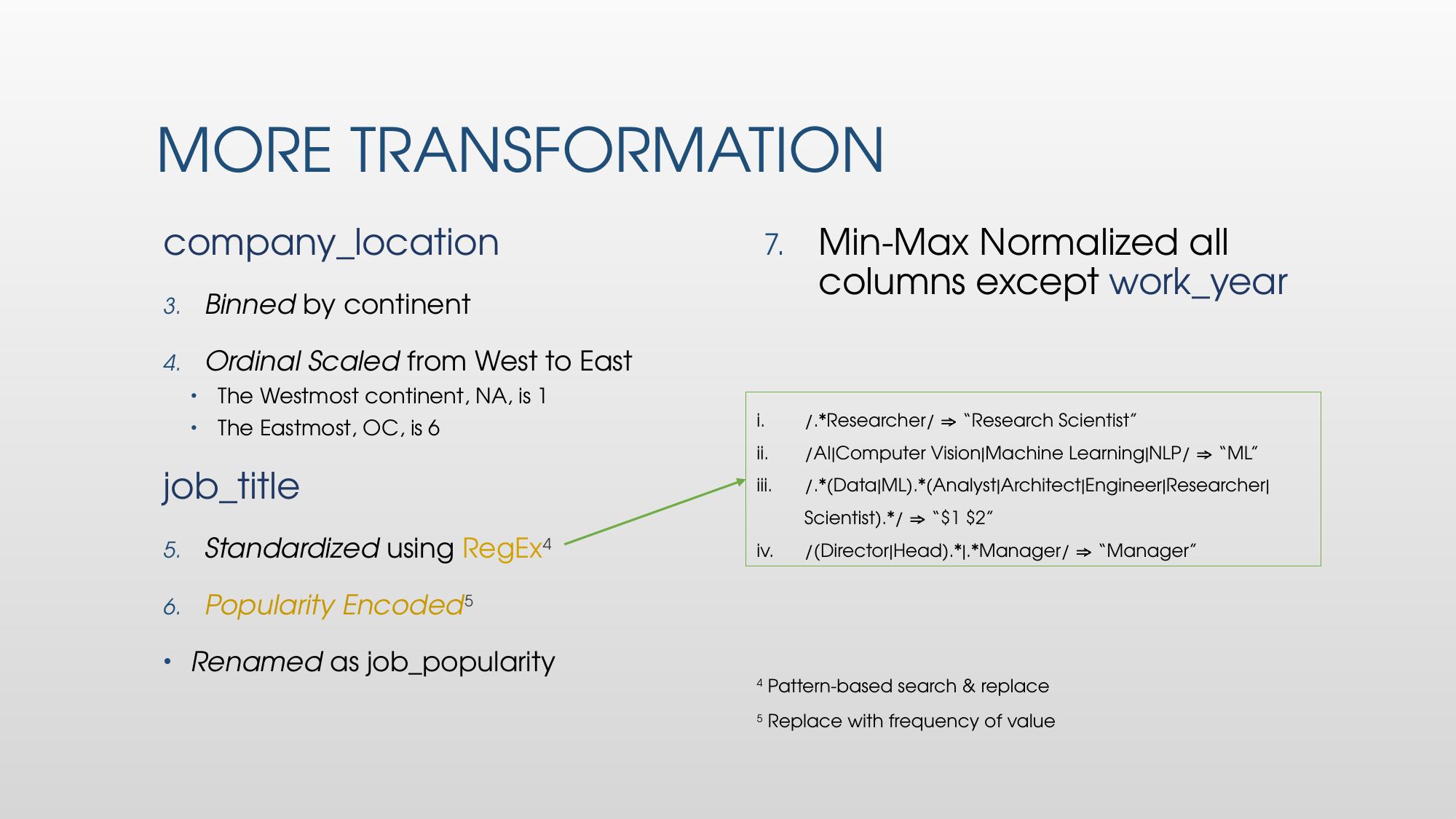

# More Transformation
Min-Max Normalized all columns except work_year
company_location
Binned by continent
Ordinal Scaled from West to East
The Westmost continent, NA, is 1
The Eastmost, OC, is 6
job_title
Standardized using RegEx4
Popularity Encoded5
Renamed as job_popularity
/.*Researcher/ ⇒ “Research Scientist”
/AI|Computer Vision|Machine Learning|NLP/ ⇒ “ML”
/.*(Data|ML).*(Analyst|Architect|Engineer|Researcher|Scientist).*/ ⇒ “$1 $2”
/(Director|Head).*|.*Manager/ ⇒ “Manager”
4 Pattern-based search & replace
5 Replace with frequency of value